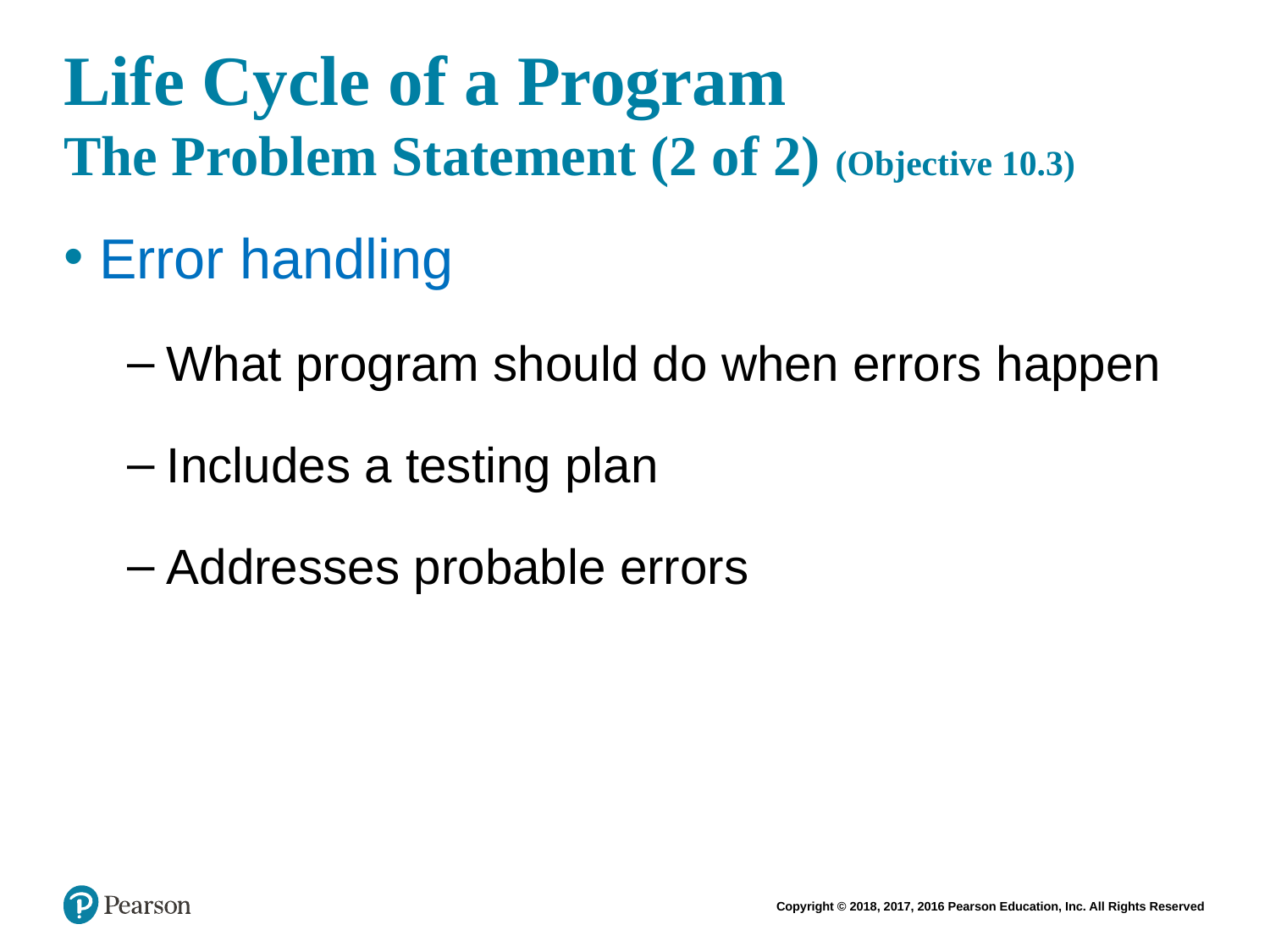

# Life Cycle of a Program The Problem Statement (2 of 2) (Objective 10.3)
Error handling
What program should do when errors happen
Includes a testing plan
Addresses probable errors